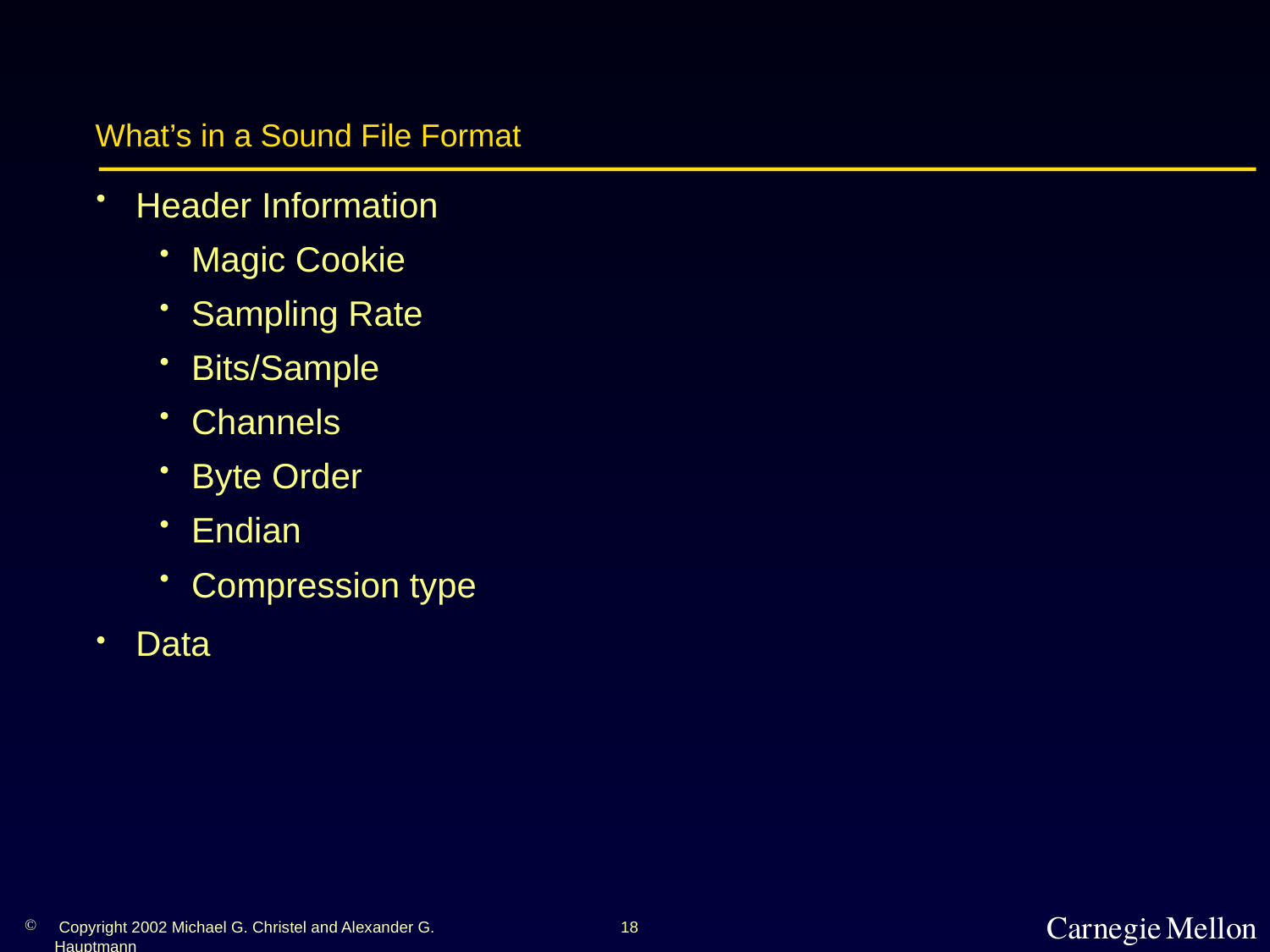

What’s in a Sound File Format

Header Information
Magic Cookie
Sampling Rate
Bits/Sample
Channels
Byte Order
Endian
Compression type
Data